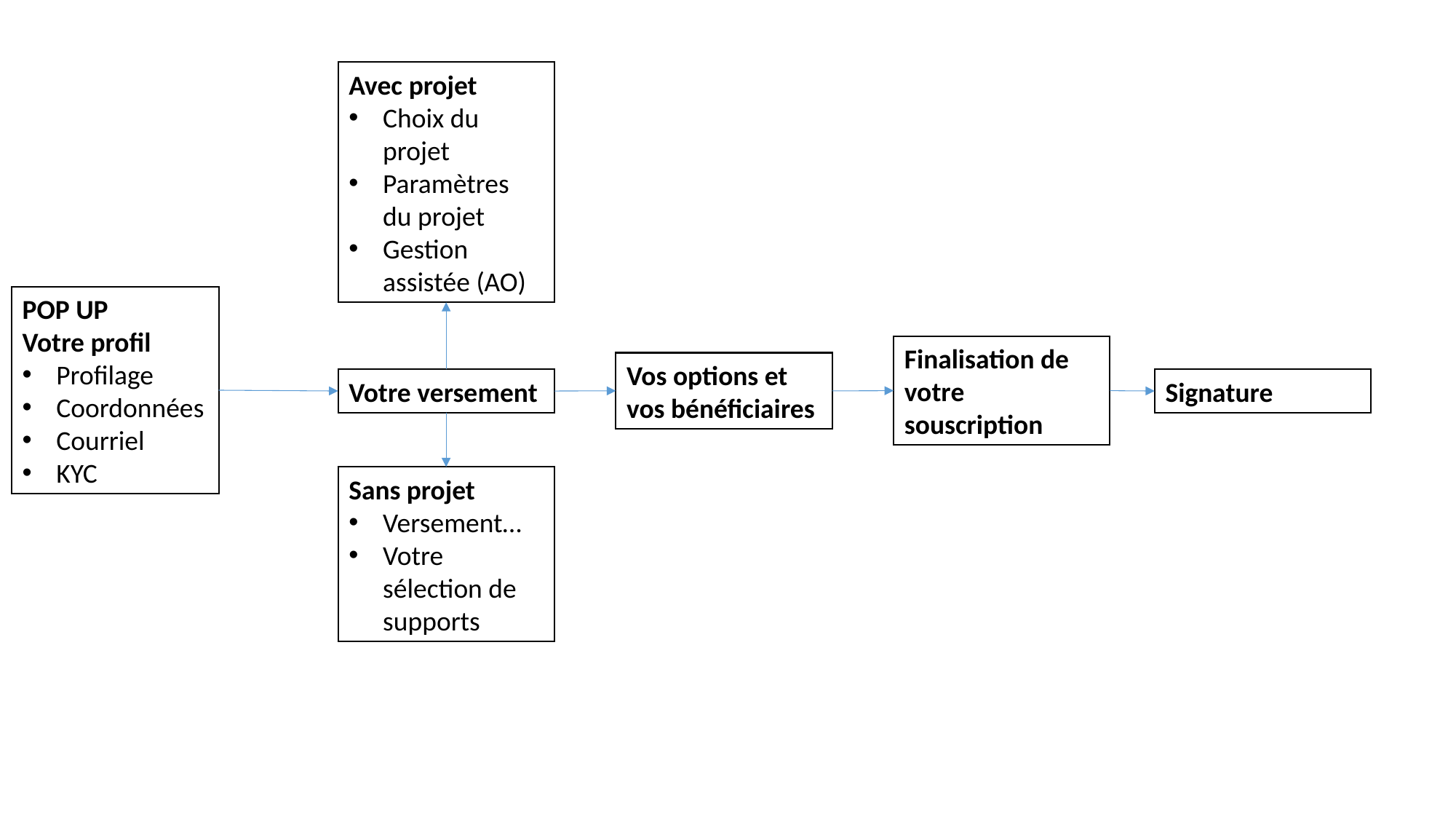

Avec projet
Choix du projet
Paramètres du projet
Gestion assistée (AO)
POP UP
Votre profil
Profilage
Coordonnées
Courriel
KYC
Finalisation de votre souscription
Vos options et vos bénéficiaires
Signature
Votre versement
Sans projet
Versement…
Votre sélection de supports